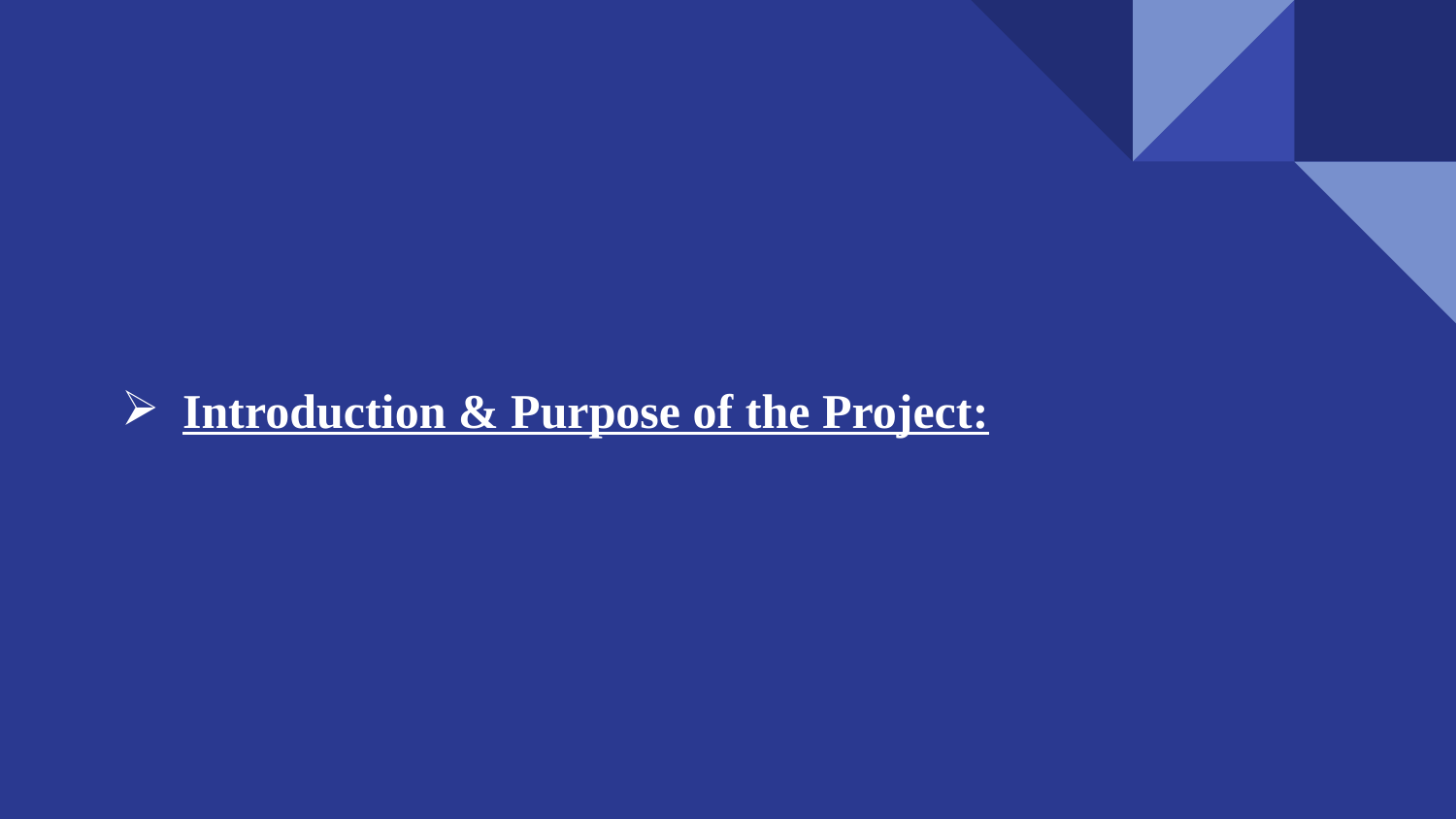

# Introduction & Purpose of the Project: